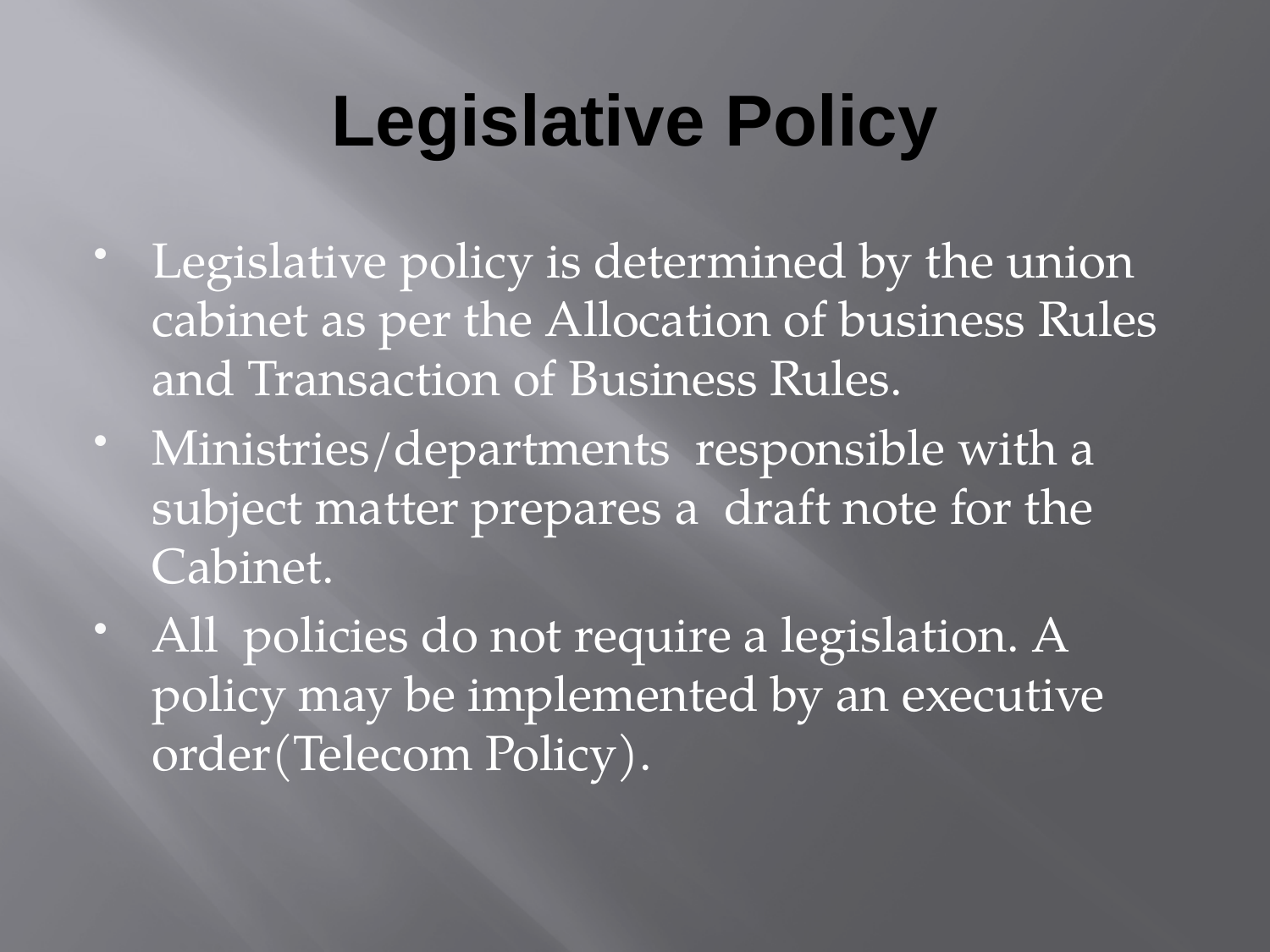

# Legislative Policy
Legislative policy is determined by the union cabinet as per the Allocation of business Rules and Transaction of Business Rules.
Ministries/departments  responsible with a subject matter prepares a  draft note for the Cabinet.
All  policies do not require a legislation. A  policy may be implemented by an executive order(Telecom Policy).